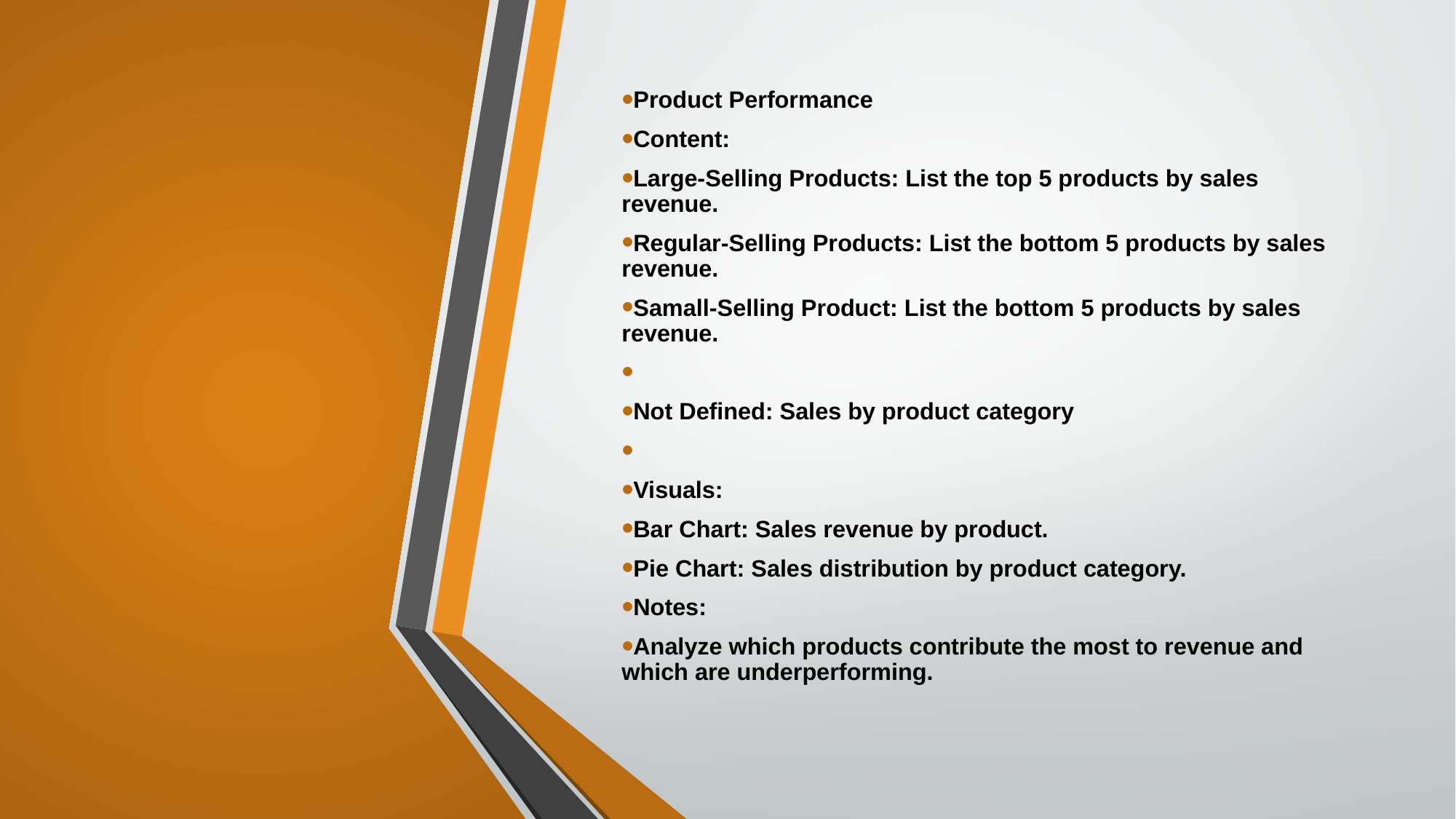

Product Performance
Content:
Large-Selling Products: List the top 5 products by sales revenue.
Regular-Selling Products: List the bottom 5 products by sales revenue.
Samall-Selling Product: List the bottom 5 products by sales revenue.

Not Defined: Sales by product category

Visuals:
Bar Chart: Sales revenue by product.
Pie Chart: Sales distribution by product category.
Notes:
Analyze which products contribute the most to revenue and which are underperforming.